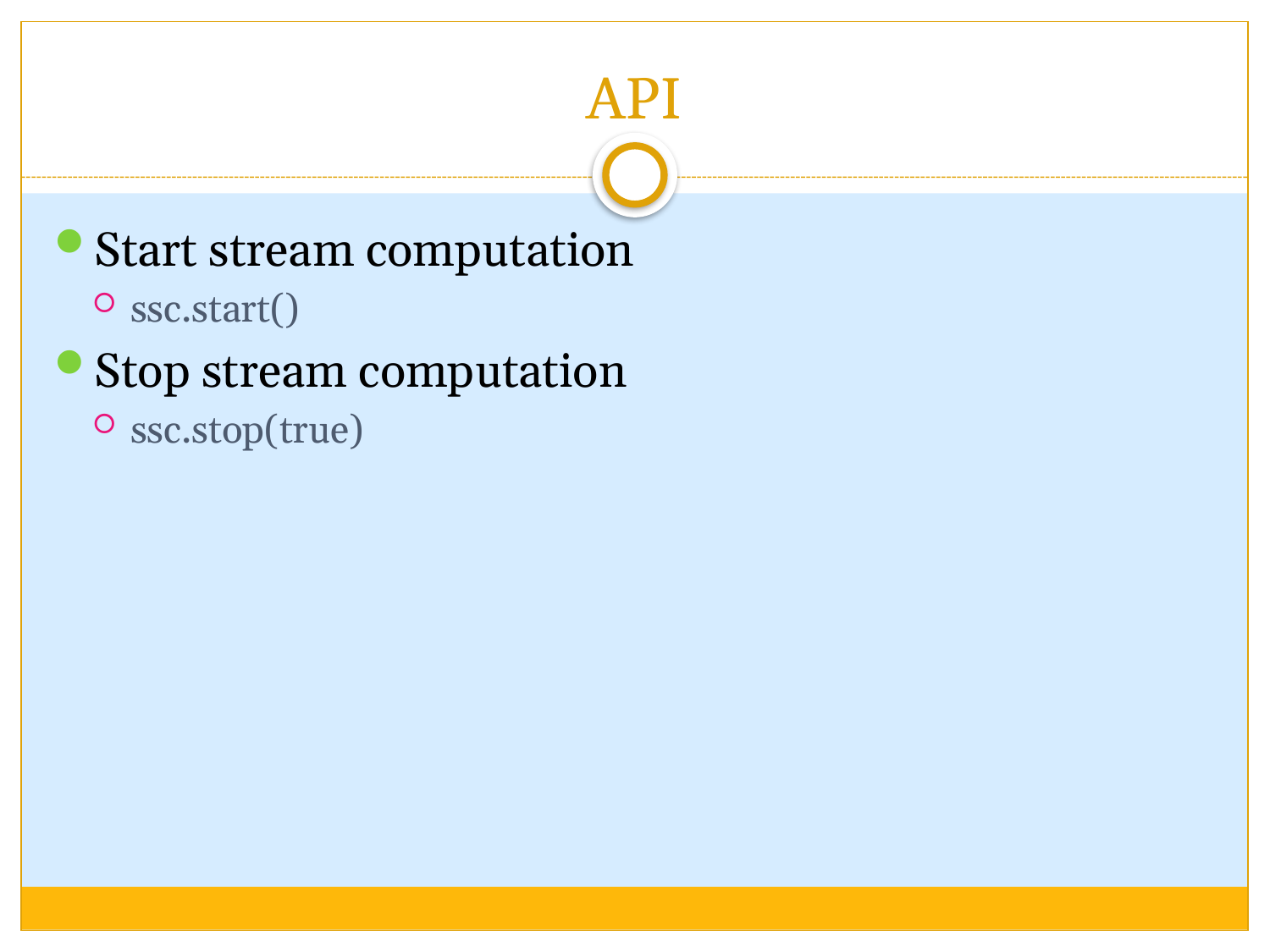

# API
Start stream computation
ssc.start()
Stop stream computation
ssc.stop(true)